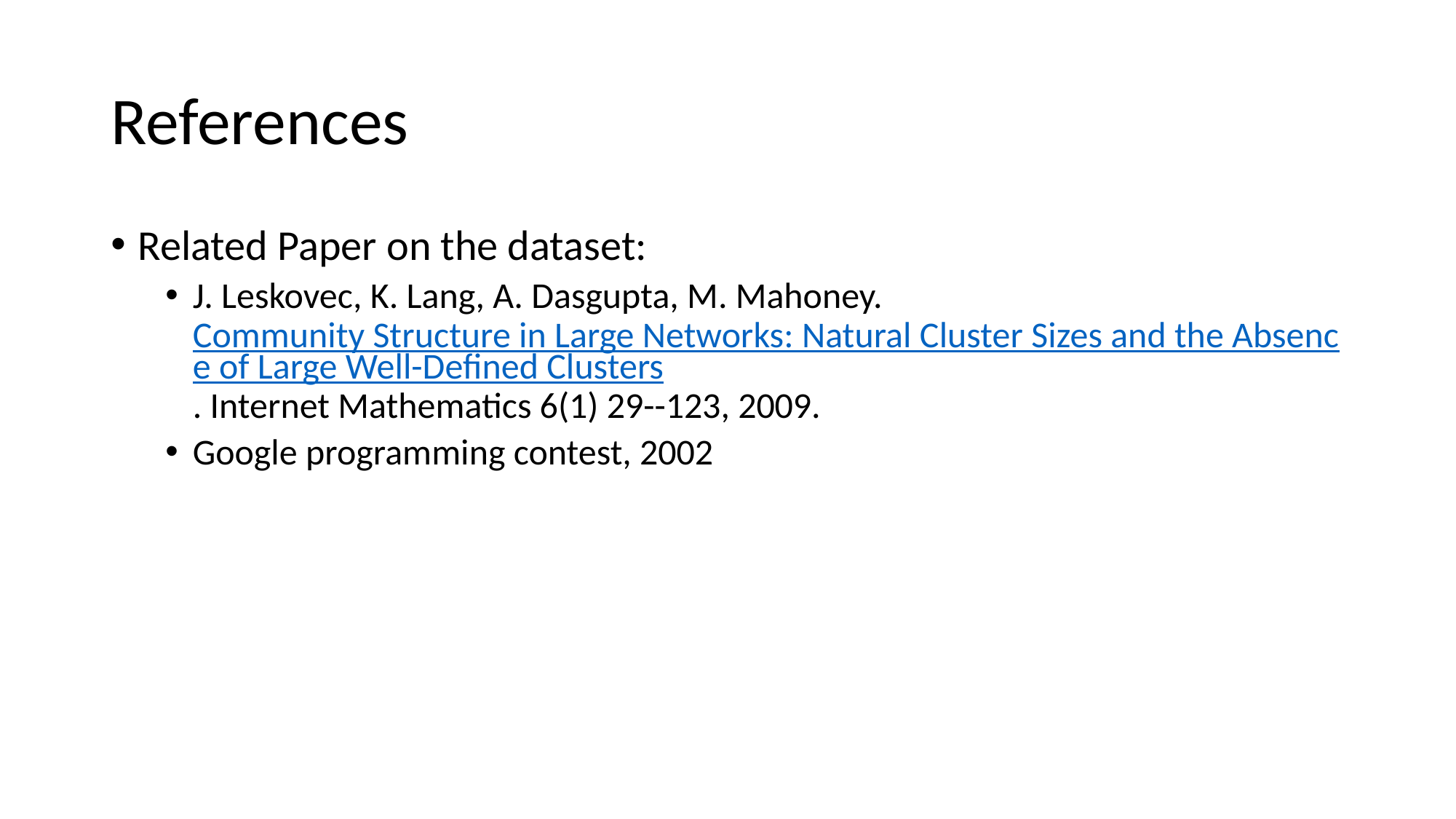

# References
Related Paper on the dataset:
J. Leskovec, K. Lang, A. Dasgupta, M. Mahoney. Community Structure in Large Networks: Natural Cluster Sizes and the Absence of Large Well-Defined Clusters. Internet Mathematics 6(1) 29--123, 2009.
Google programming contest, 2002